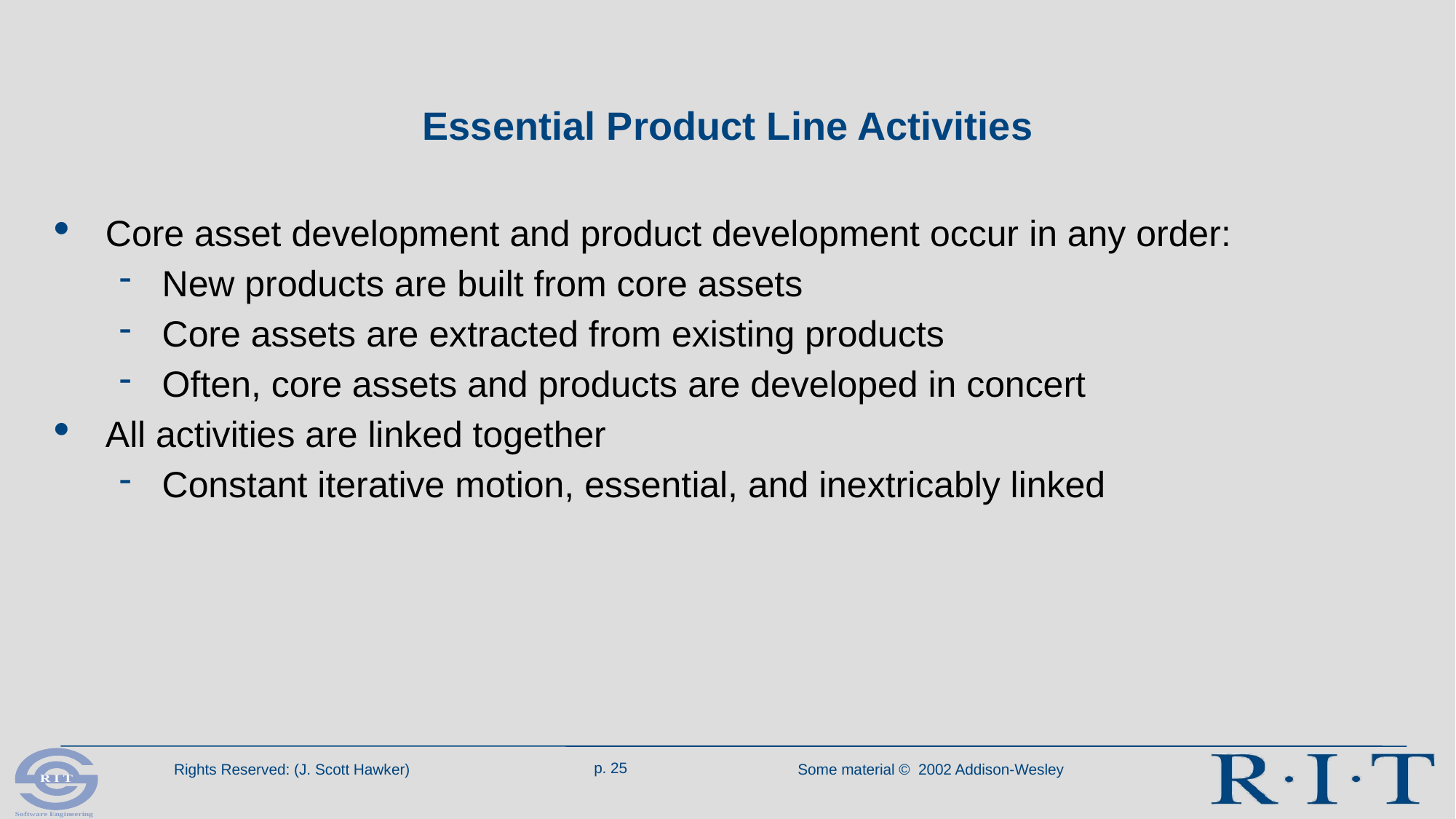

# Essential Product Line Activities
Core asset development and product development occur in any order:
New products are built from core assets
Core assets are extracted from existing products
Often, core assets and products are developed in concert
All activities are linked together
Constant iterative motion, essential, and inextricably linked